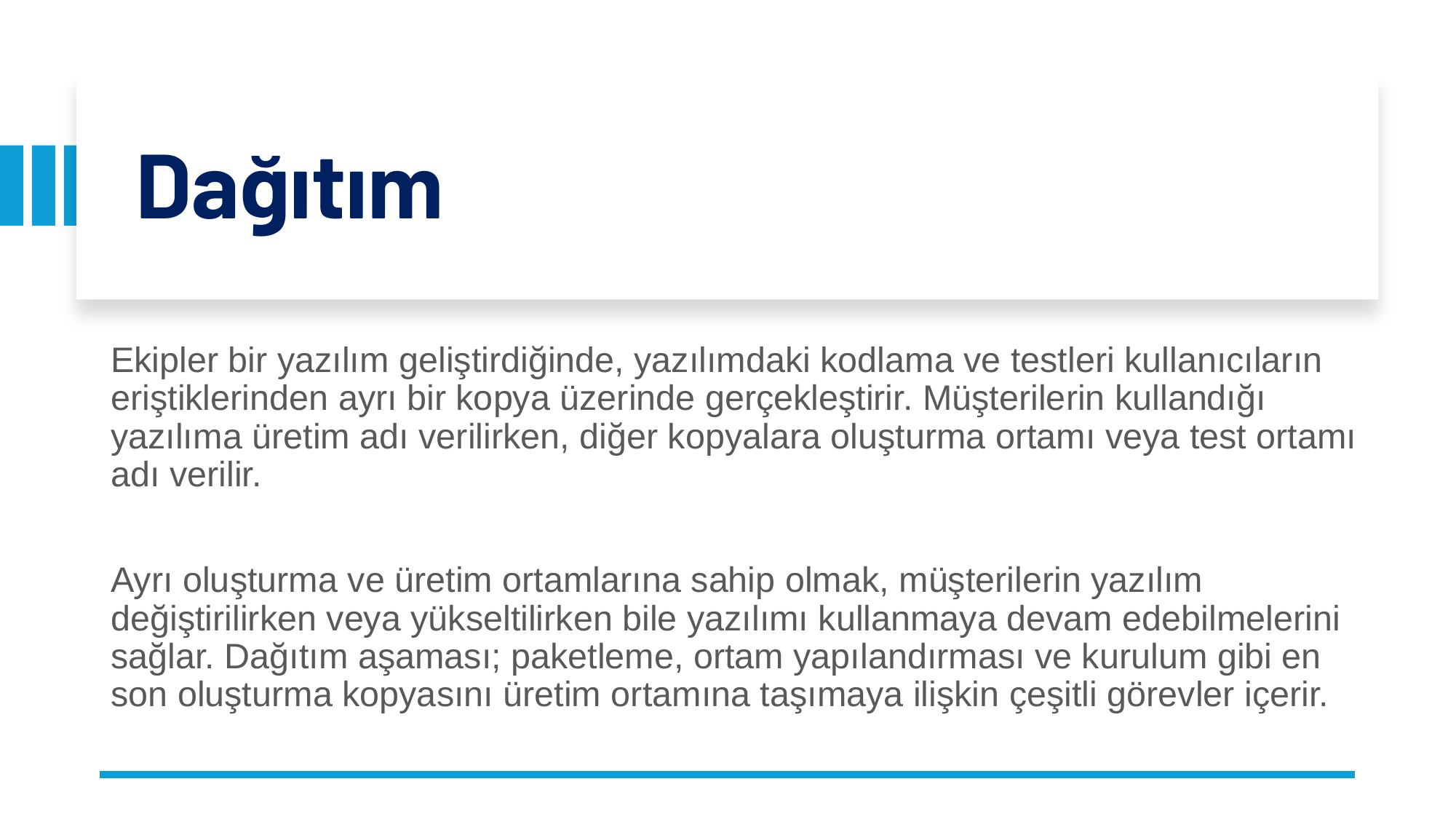

# Dağıtım

Ekipler bir yazılım geliştirdiğinde, yazılımdaki kodlama ve testleri kullanıcıların eriştiklerinden ayrı bir kopya üzerinde gerçekleştirir. Müşterilerin kullandığı yazılıma üretim adı verilirken, diğer kopyalara oluşturma ortamı veya test ortamı adı verilir.

Ayrı oluşturma ve üretim ortamlarına sahip olmak, müşterilerin yazılım değiştirilirken veya yükseltilirken bile yazılımı kullanmaya devam edebilmelerini sağlar. Dağıtım aşaması; paketleme, ortam yapılandırması ve kurulum gibi en son oluşturma kopyasını üretim ortamına taşımaya ilişkin çeşitli görevler içerir.